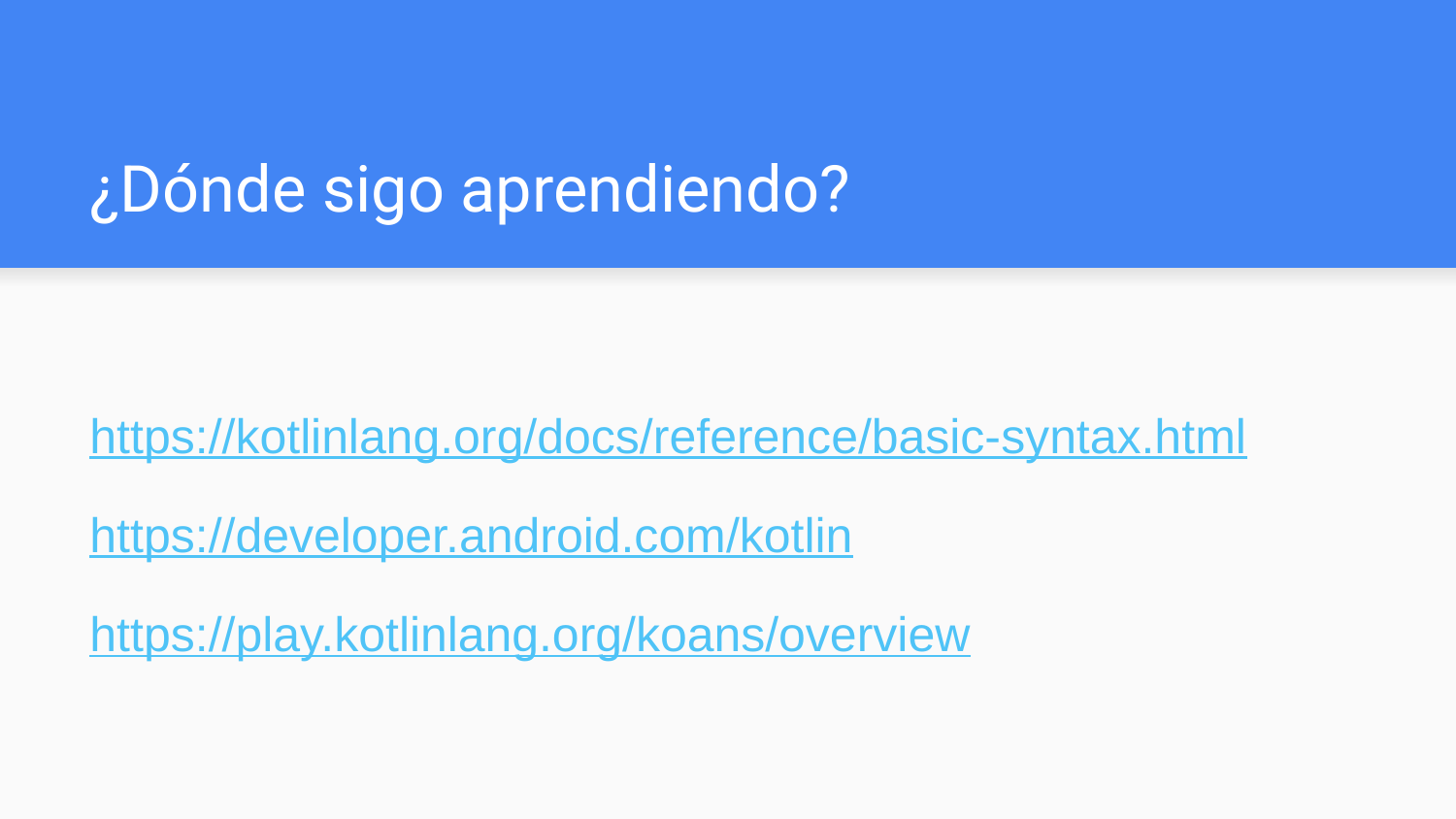

# ¿Dónde sigo aprendiendo?

https://kotlinlang.org/docs/reference/basic-syntax.html
https://developer.android.com/kotlin
https://play.kotlinlang.org/koans/overview